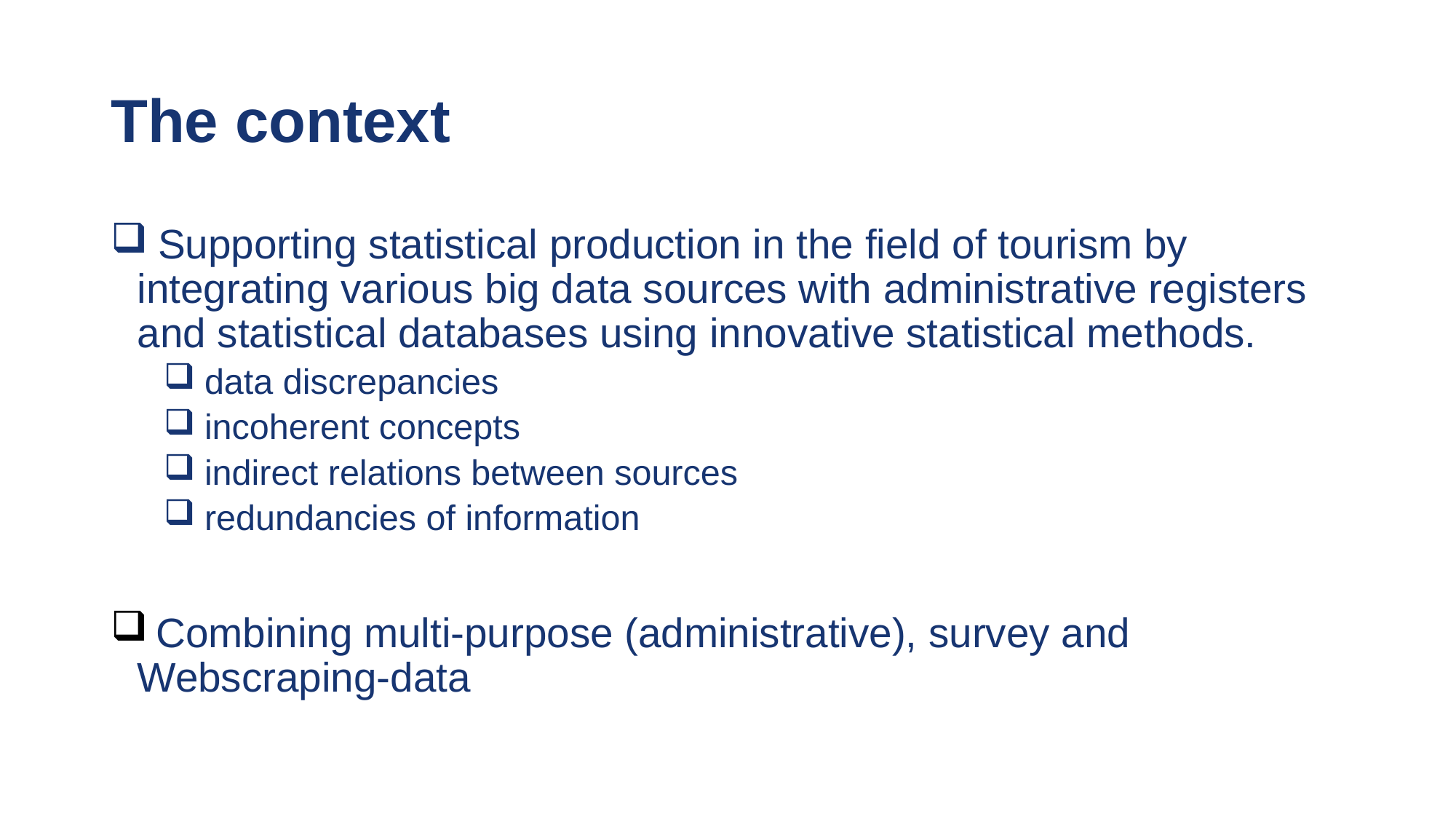

# The context
 Supporting statistical production in the field of tourism by integrating various big data sources with administrative registers and statistical databases using innovative statistical methods.
 data discrepancies
 incoherent concepts
 indirect relations between sources
 redundancies of information

 Combining multi-purpose (administrative), survey and Webscraping-data